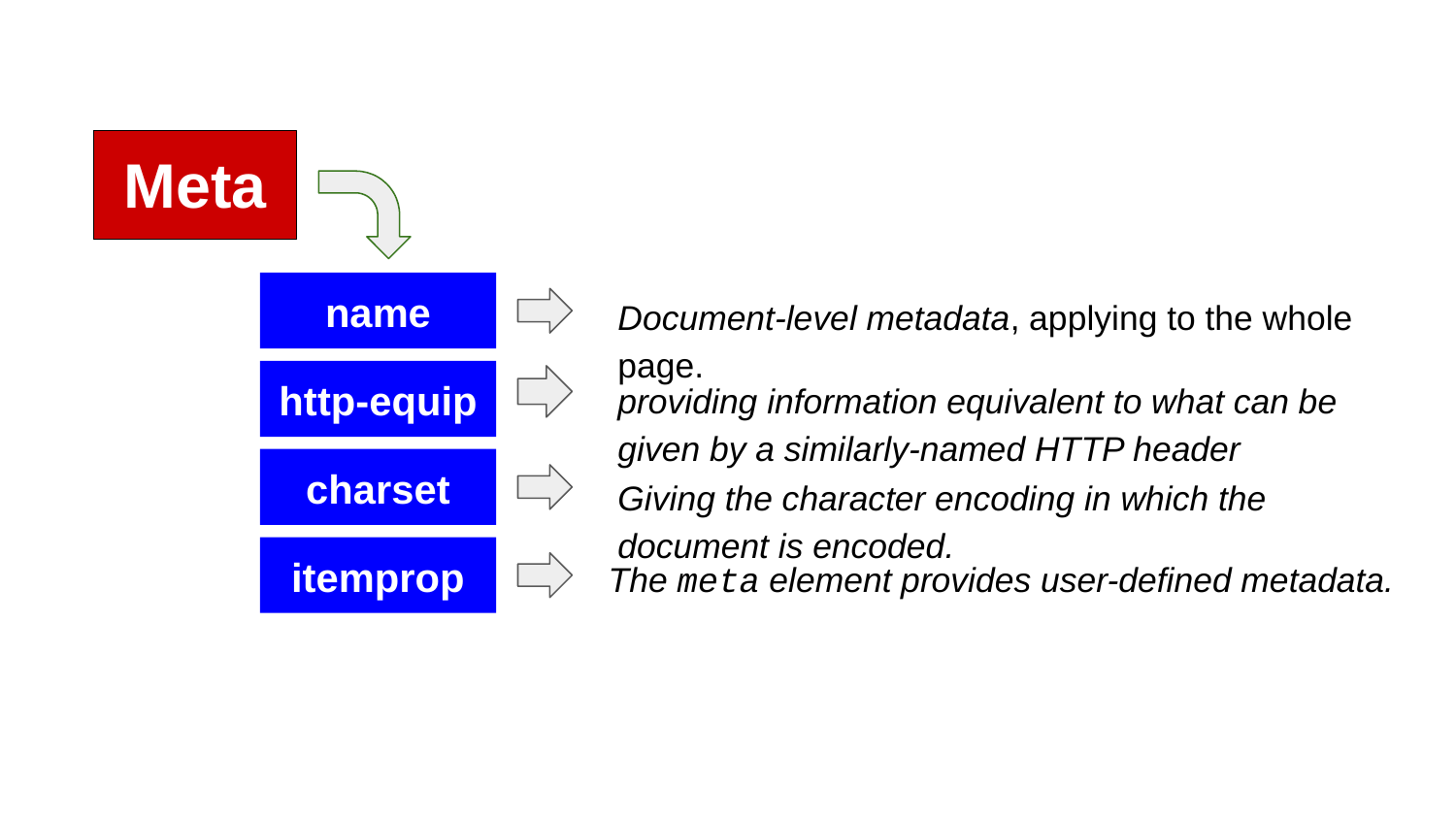

Meta

name
Document-level metadata, applying to the whole page.

providing information equivalent to what can be given by a similarly-named HTTP header

http-equip
charset
Giving the character encoding in which the document is encoded.

itemprop
The meta element provides user-defined metadata.